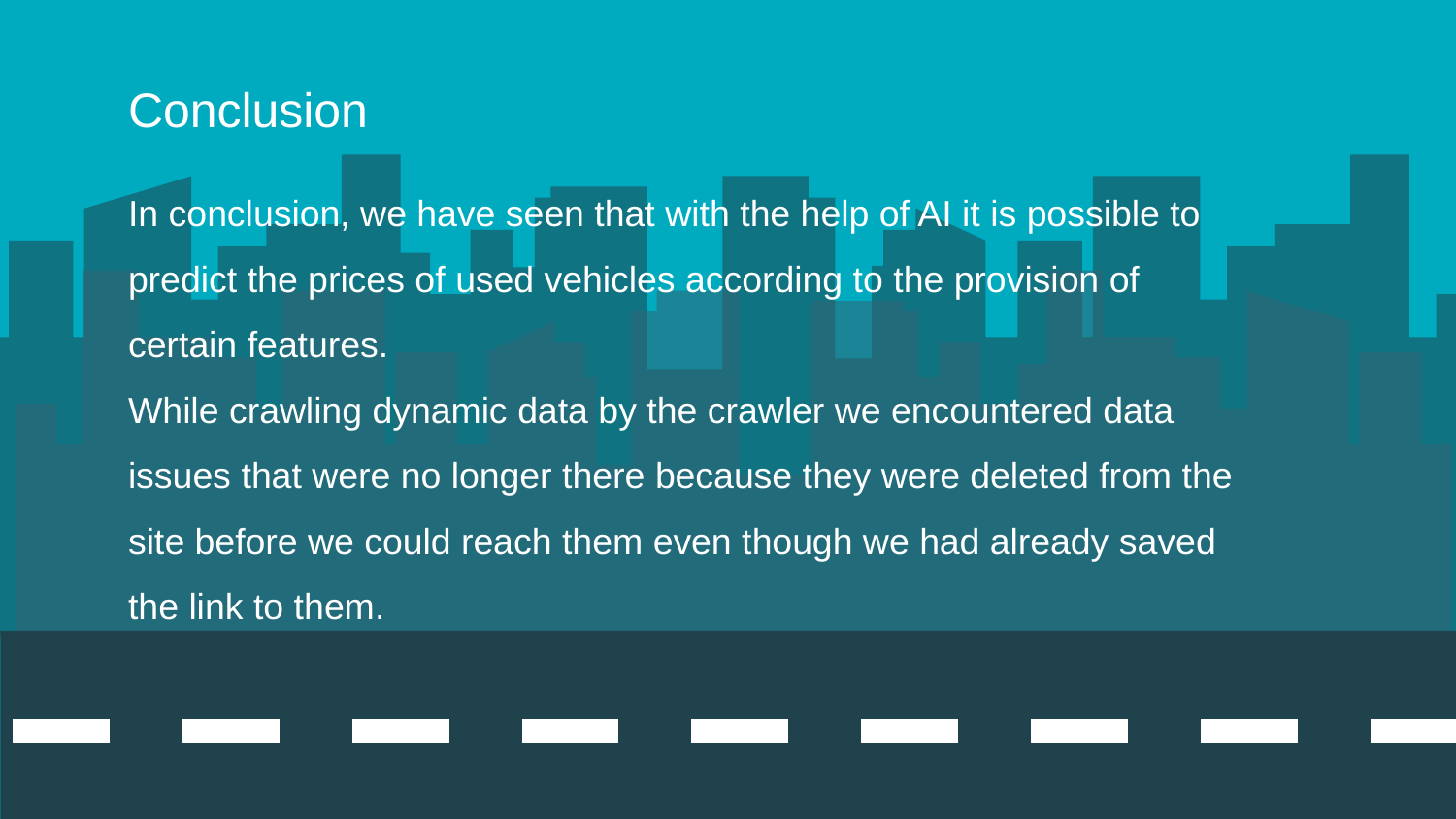

# Conclusion
In conclusion, we have seen that with the help of AI it is possible to predict the prices of used vehicles according to the provision of certain features.
While crawling dynamic data by the crawler we encountered data issues that were no longer there because they were deleted from the site before we could reach them even though we had already saved the link to them.